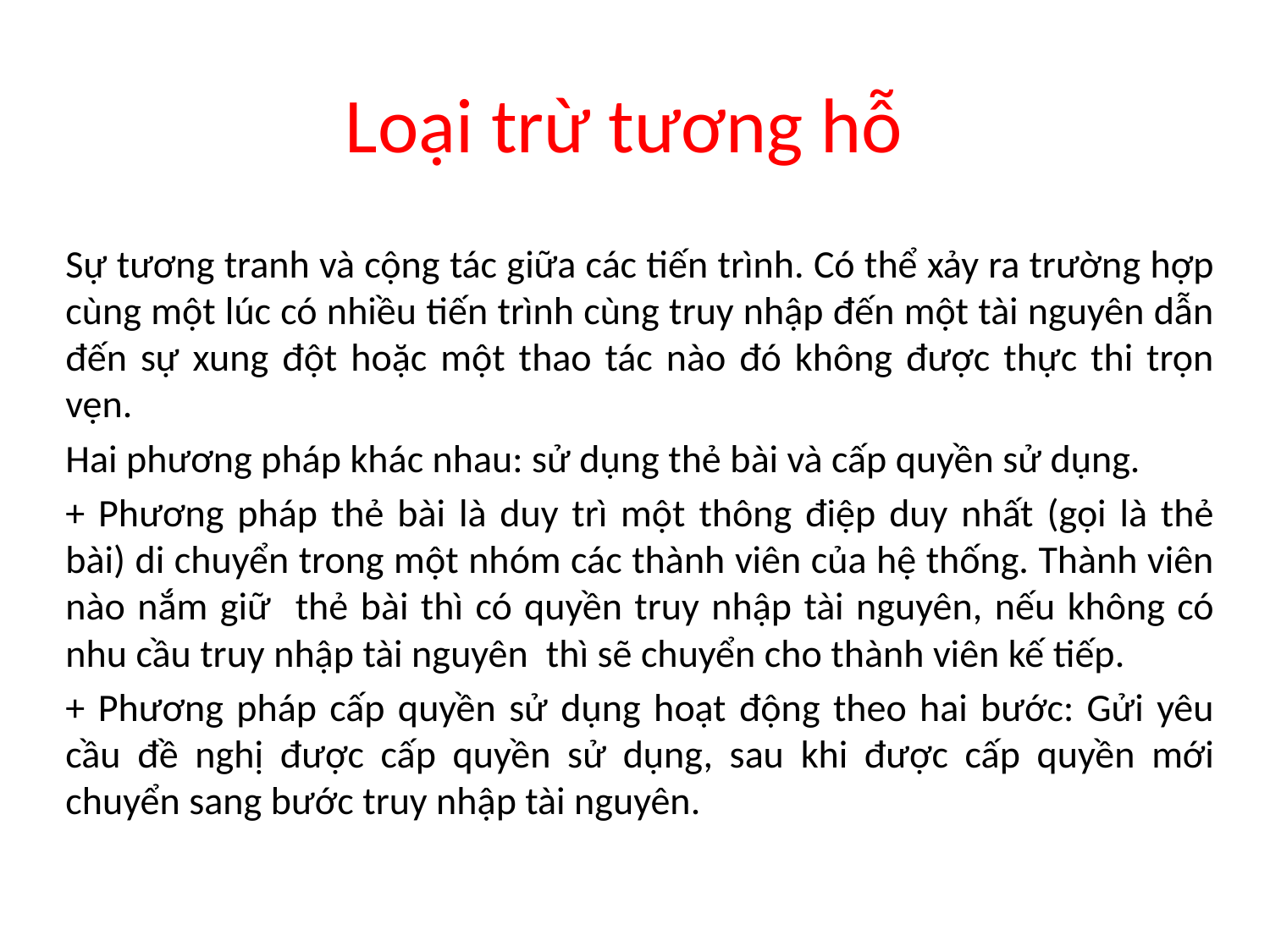

# Loại trừ tương hỗ
Sự tương tranh và cộng tác giữa các tiến trình. Có thể xảy ra trường hợp cùng một lúc có nhiều tiến trình cùng truy nhập đến một tài nguyên dẫn đến sự xung đột hoặc một thao tác nào đó không được thực thi trọn vẹn.
Hai phương pháp khác nhau: sử dụng thẻ bài và cấp quyền sử dụng.
+ Phương pháp thẻ bài là duy trì một thông điệp duy nhất (gọi là thẻ bài) di chuyển trong một nhóm các thành viên của hệ thống. Thành viên nào nắm giữ  thẻ bài thì có quyền truy nhập tài nguyên, nếu không có nhu cầu truy nhập tài nguyên  thì sẽ chuyển cho thành viên kế tiếp.
+ Phương pháp cấp quyền sử dụng hoạt động theo hai bước: Gửi yêu cầu đề nghị được cấp quyền sử dụng, sau khi được cấp quyền mới chuyển sang bước truy nhập tài nguyên.